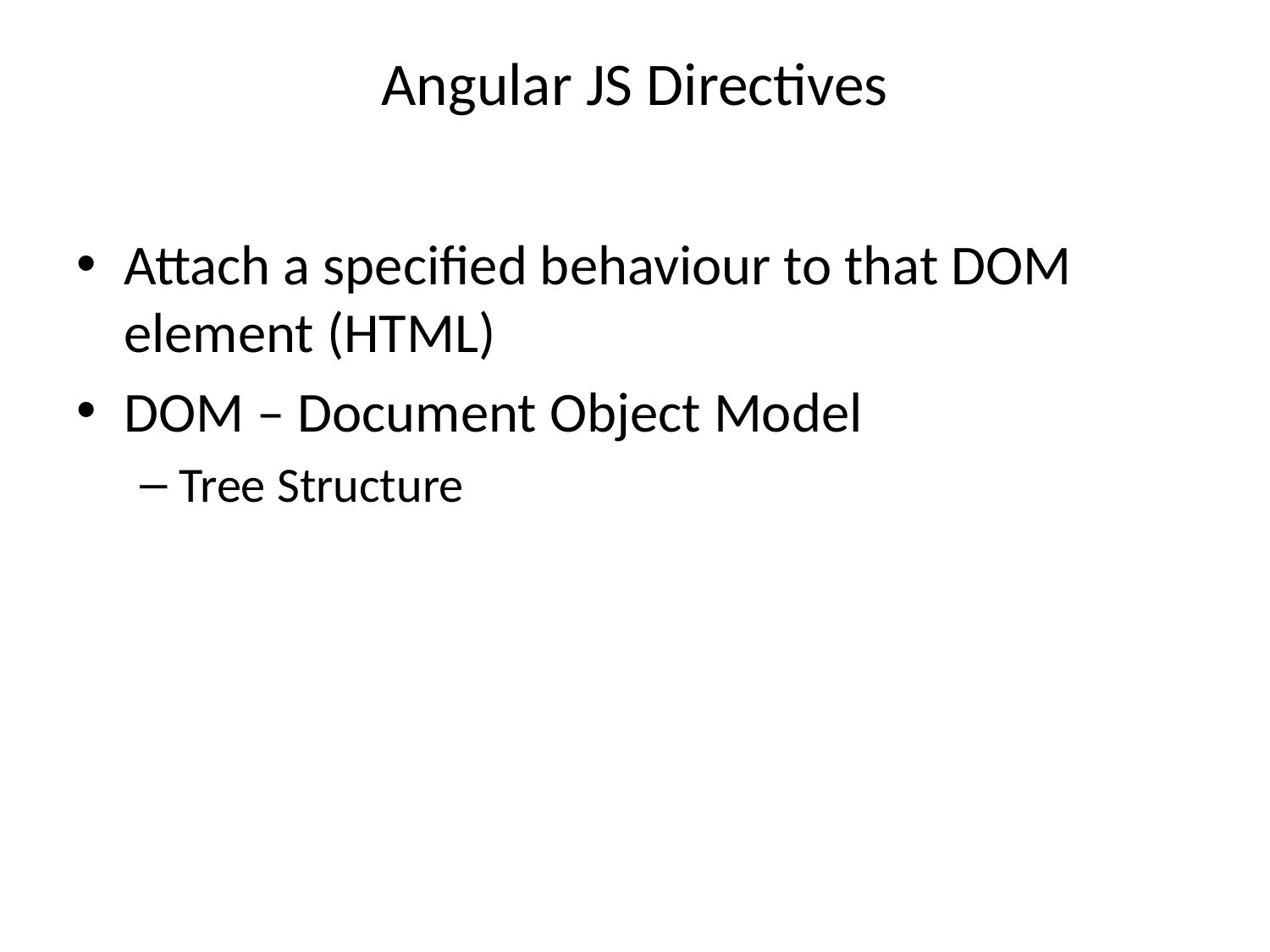

# Angular JS Directives
Attach a specified behaviour to that DOM element (HTML)
DOM – Document Object Model
Tree Structure